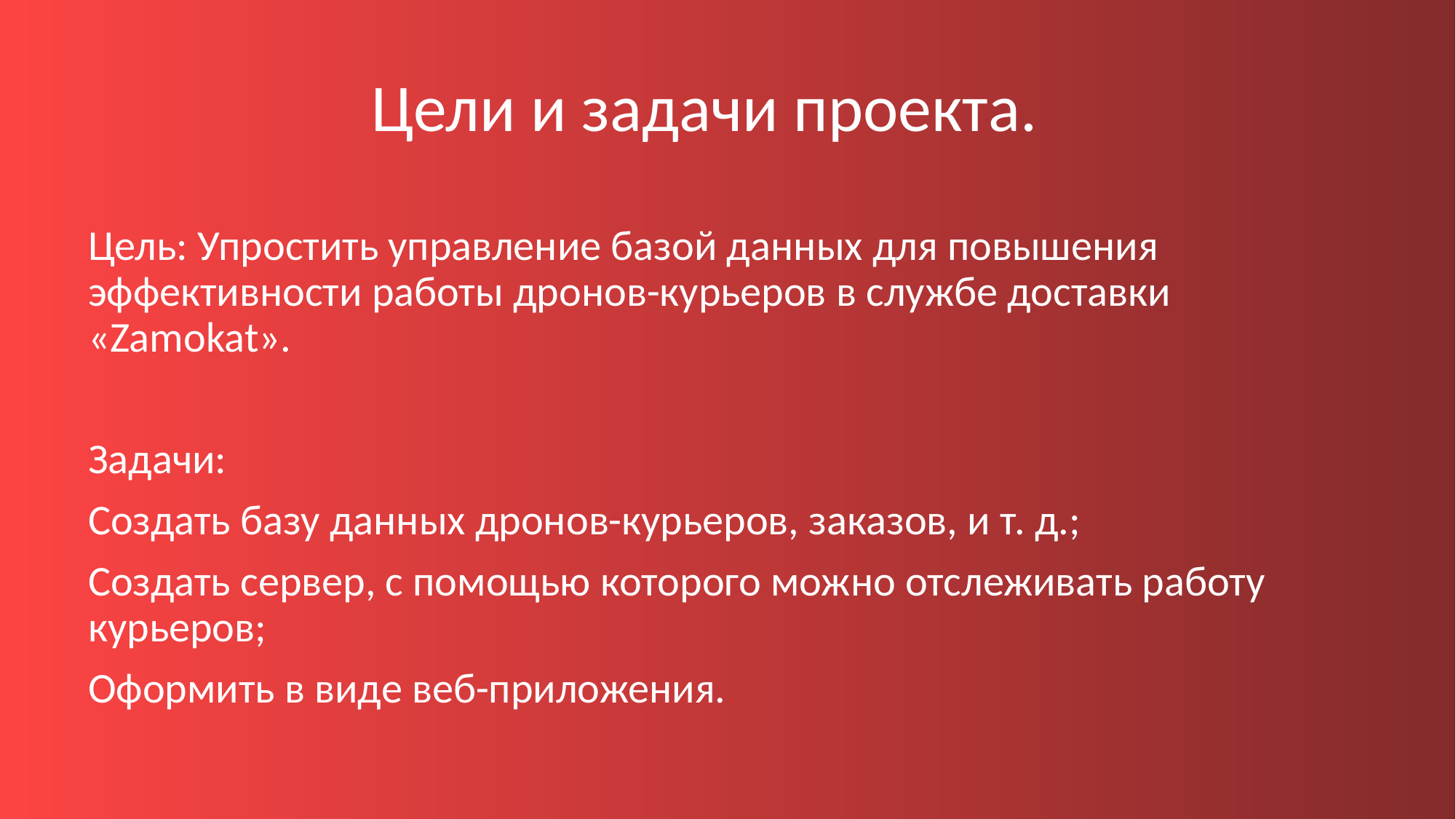

# Цели и задачи проекта.
Цель: Упростить управление базой данных для повышения эффективности работы дронов-курьеров в службе доставки «Zamokat».

Задачи:
Создать базу данных дронов-курьеров, заказов, и т. д.;
Создать сервер, с помощью которого можно отслеживать работу курьеров;
Оформить в виде веб-приложения.